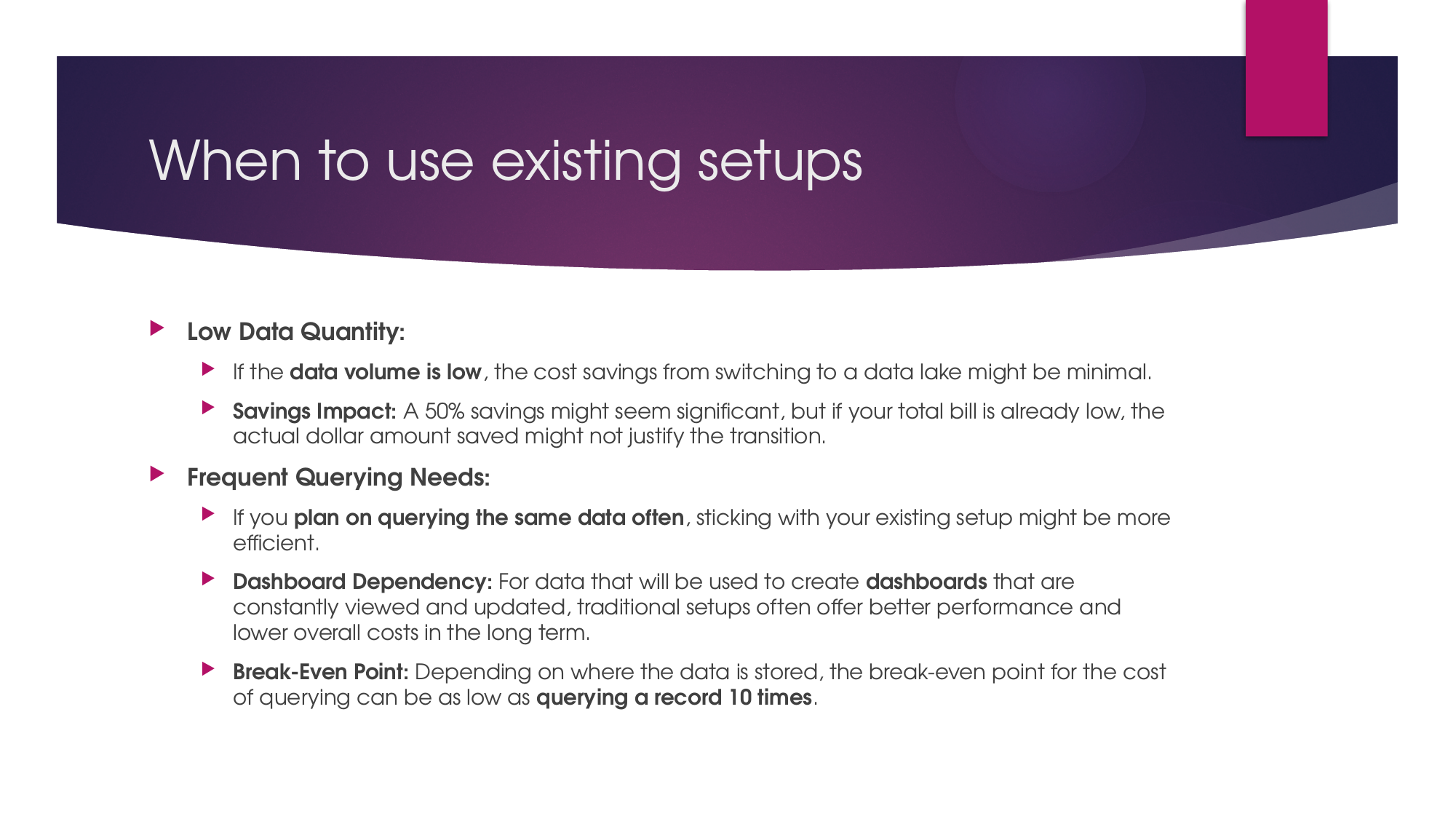

# When to use existing setups
Low Data Quantity:
If the data volume is low, the cost savings from switching to a data lake might be minimal.
Savings Impact: A 50% savings might seem significant, but if your total bill is already low, the actual dollar amount saved might not justify the transition.
Frequent Querying Needs:
If you plan on querying the same data often, sticking with your existing setup might be more efficient.
Dashboard Dependency: For data that will be used to create dashboards that are constantly viewed and updated, traditional setups often offer better performance and lower overall costs in the long term.
Break-Even Point: Depending on where the data is stored, the break-even point for the cost of querying can be as low as querying a record 10 times.